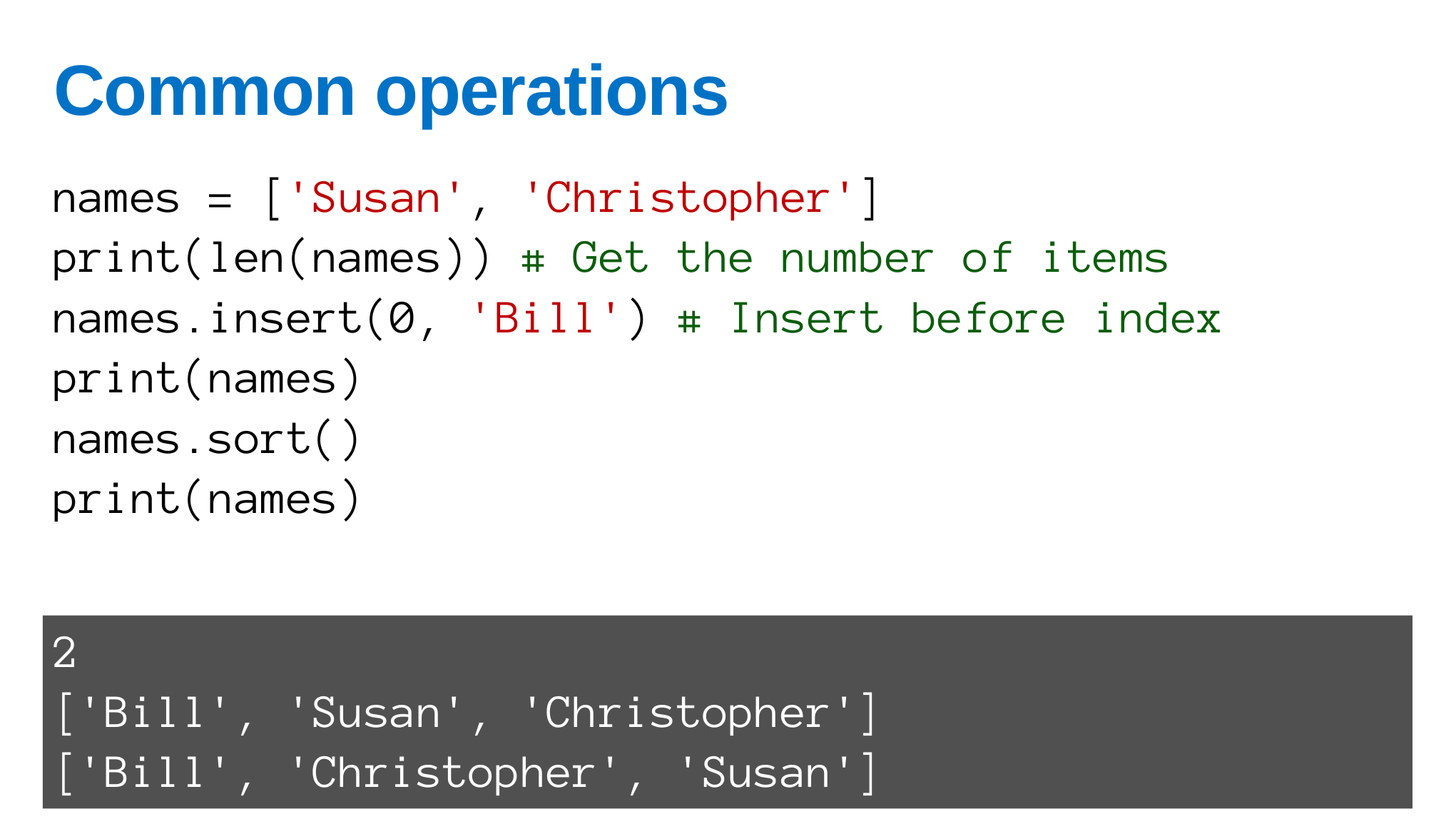

# Common operations
names = ['Susan', 'Christopher']
print(len(names)) # Get the number of items
names.insert(0, 'Bill') # Insert before index
print(names)
names.sort()
print(names)
2
['Bill', 'Susan', 'Christopher']
['Bill', 'Christopher', 'Susan']